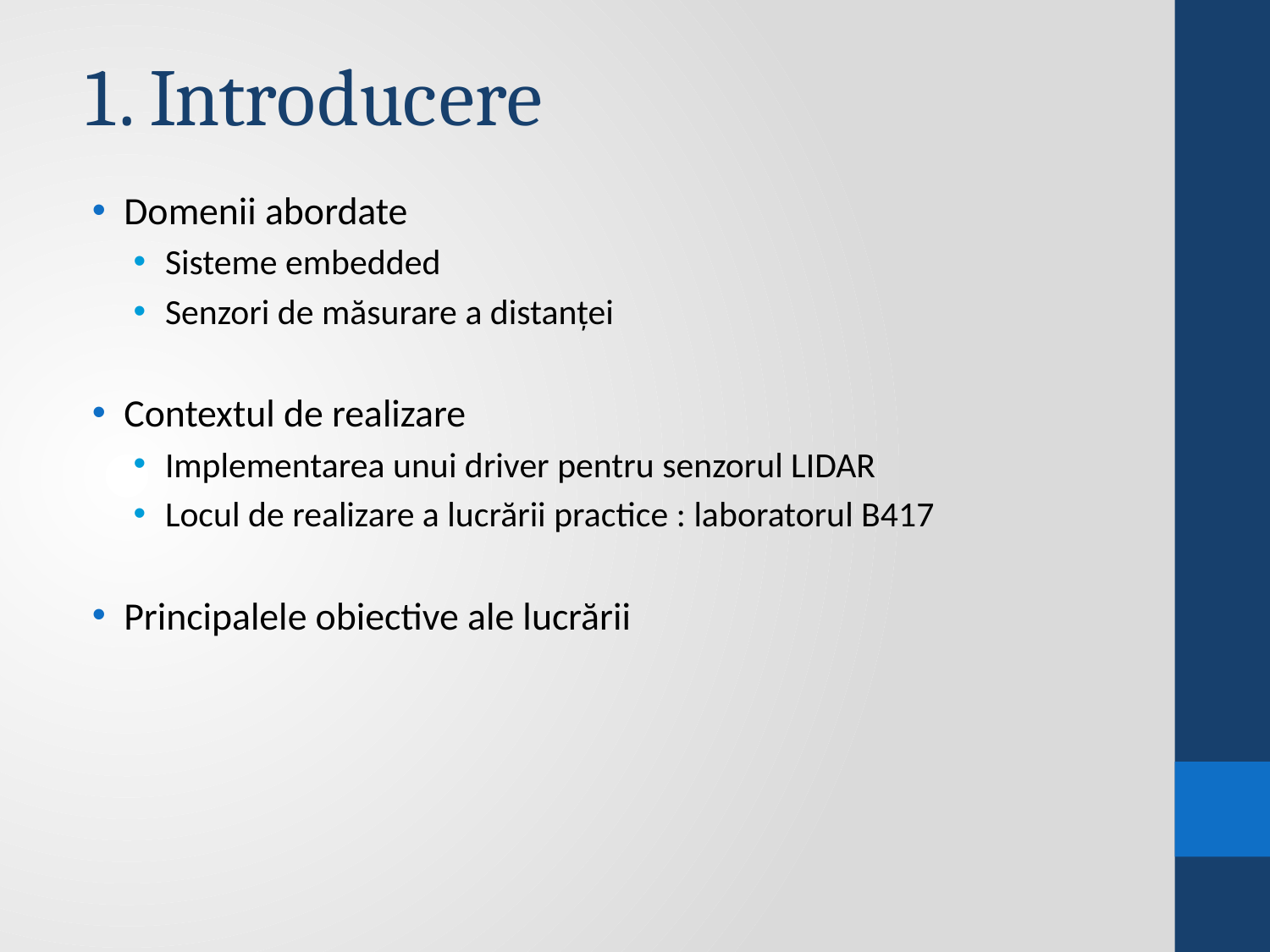

# 1. Introducere
Domenii abordate
Sisteme embedded
Senzori de măsurare a distanței

Contextul de realizare
Implementarea unui driver pentru senzorul LIDAR
Locul de realizare a lucrării practice : laboratorul B417

Principalele obiective ale lucrării